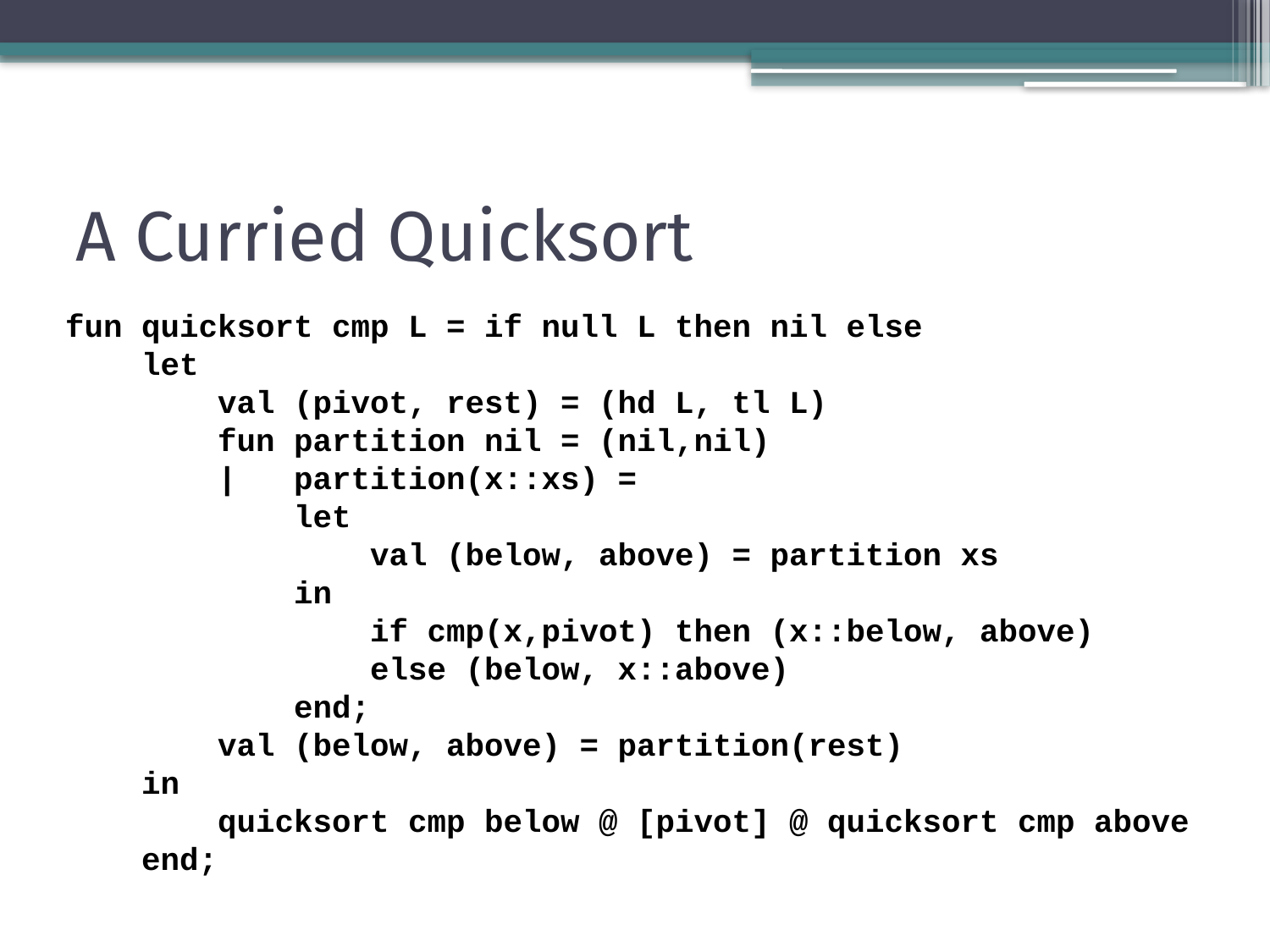

# A Curried Quicksort
fun quicksort cmp L = if null L then nil else
    let
        val (pivot, rest) = (hd L, tl L)
        fun partition nil = (nil,nil)
        |   partition(x::xs) =
            let
                val (below, above) = partition xs
            in
                if cmp(x,pivot) then (x::below, above)
                else (below, x::above)
            end;
        val (below, above) = partition(rest)
    in
        quicksort cmp below @ [pivot] @ quicksort cmp above
    end;